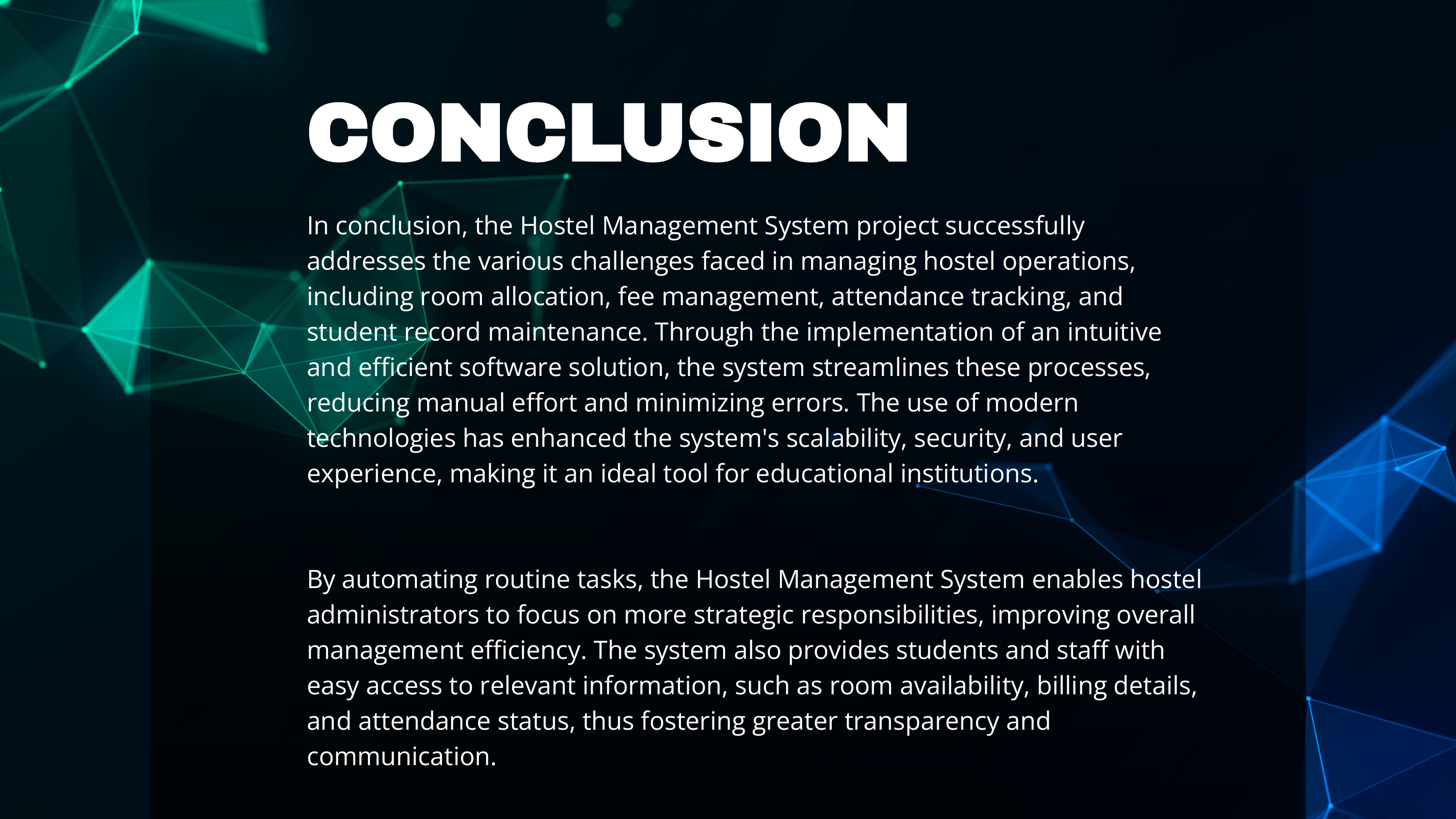

CONCLUSION
In conclusion, the Hostel Management System project successfully addresses the various challenges faced in managing hostel operations, including room allocation, fee management, attendance tracking, and student record maintenance. Through the implementation of an intuitive and efficient software solution, the system streamlines these processes, reducing manual effort and minimizing errors. The use of modern technologies has enhanced the system's scalability, security, and user experience, making it an ideal tool for educational institutions.

By automating routine tasks, the Hostel Management System enables hostel administrators to focus on more strategic responsibilities, improving overall management efficiency. The system also provides students and staff with easy access to relevant information, such as room availability, billing details, and attendance status, thus fostering greater transparency and communication.